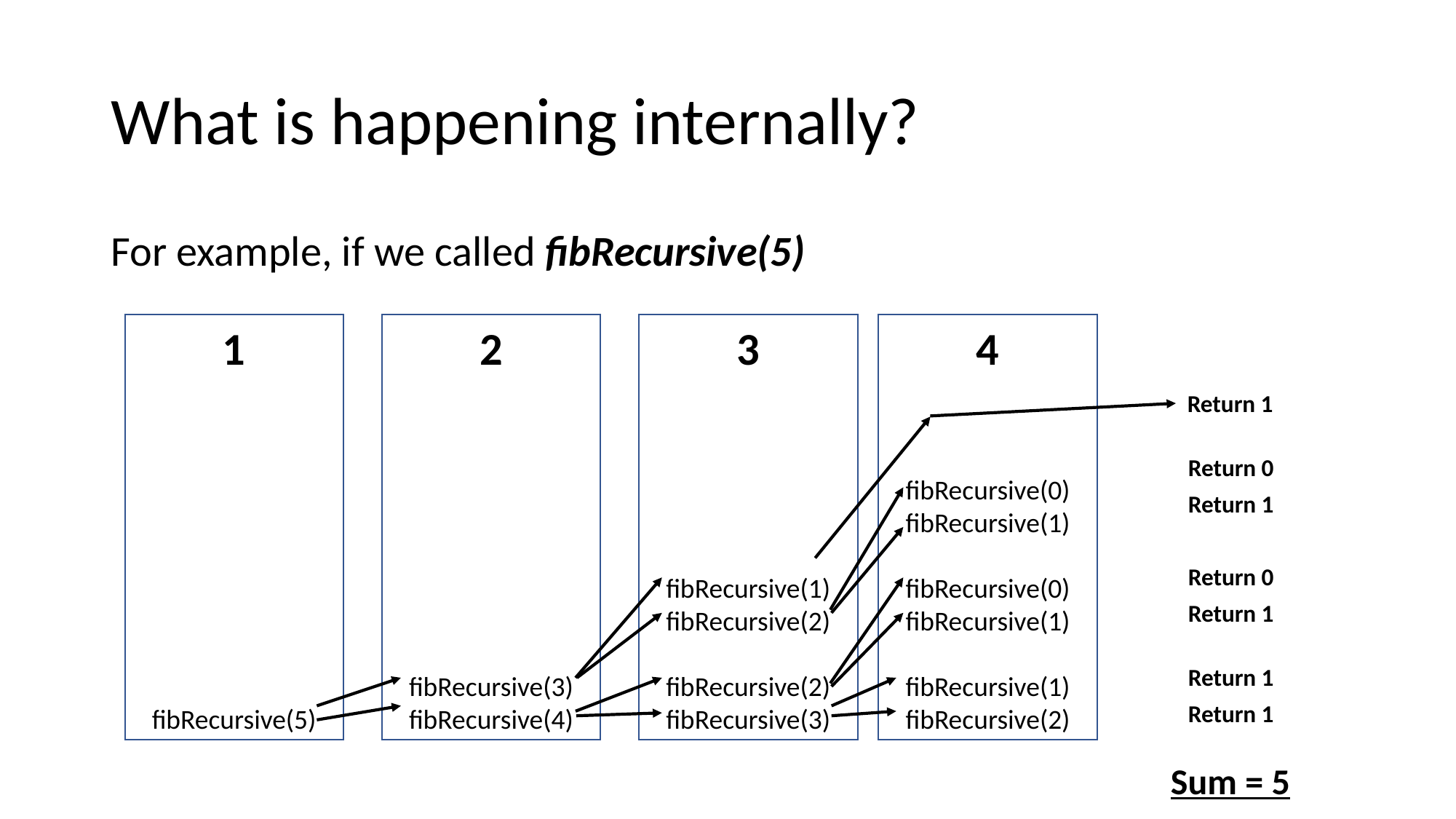

# What is happening internally?
For example, if we called fibRecursive(5)
1

fibRecursive(5)
2

fibRecursive(3)
fibRecursive(4)
3

fibRecursive(1)
fibRecursive(2)

fibRecursive(2)
fibRecursive(3)
4

fibRecursive(0)
fibRecursive(1)

fibRecursive(0)
fibRecursive(1)

fibRecursive(1)
fibRecursive(2)
Return 1
Return 0
Return 1
Return 0
Return 1
Return 1
Return 1
Sum = 5